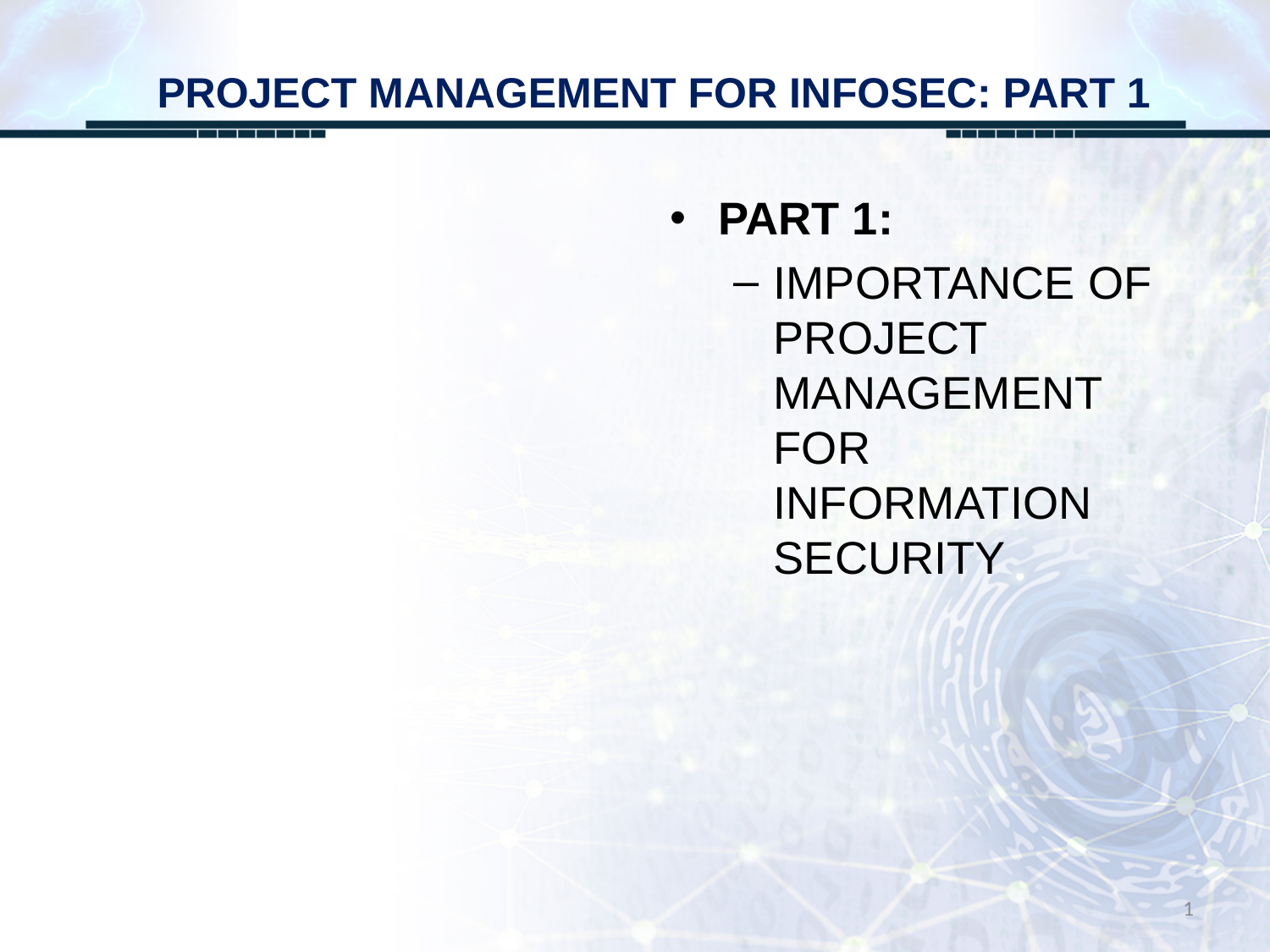

# PROJECT MANAGEMENT FOR INFOSEC: PART 1
PART 1:
IMPORTANCE OF PROJECT MANAGEMENT FOR INFORMATION SECURITY
1